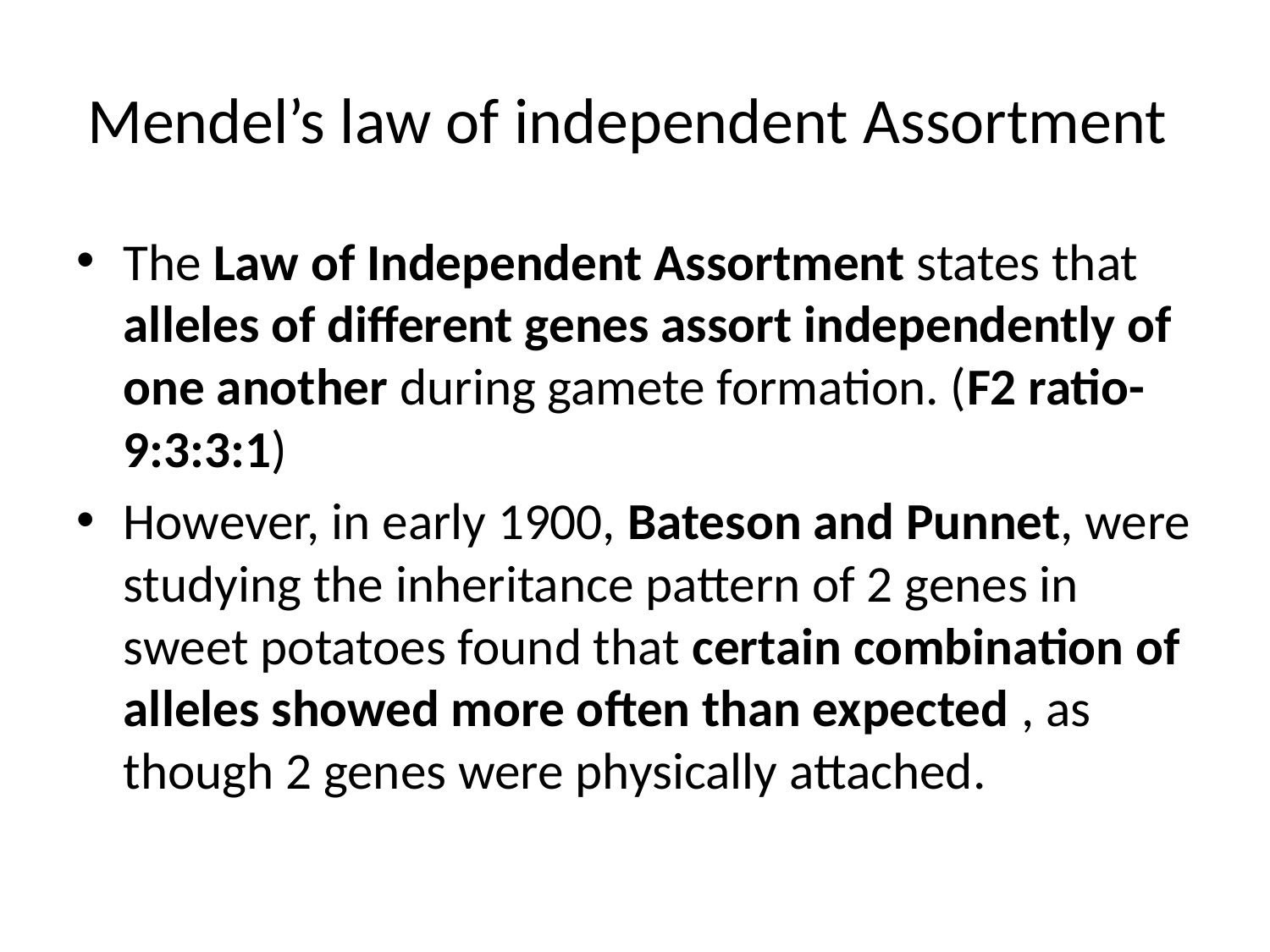

# Mendel’s law of independent Assortment
The Law of Independent Assortment states that alleles of different genes assort independently of one another during gamete formation. (F2 ratio- 9:3:3:1)
However, in early 1900, Bateson and Punnet, were studying the inheritance pattern of 2 genes in sweet potatoes found that certain combination of alleles showed more often than expected , as though 2 genes were physically attached.